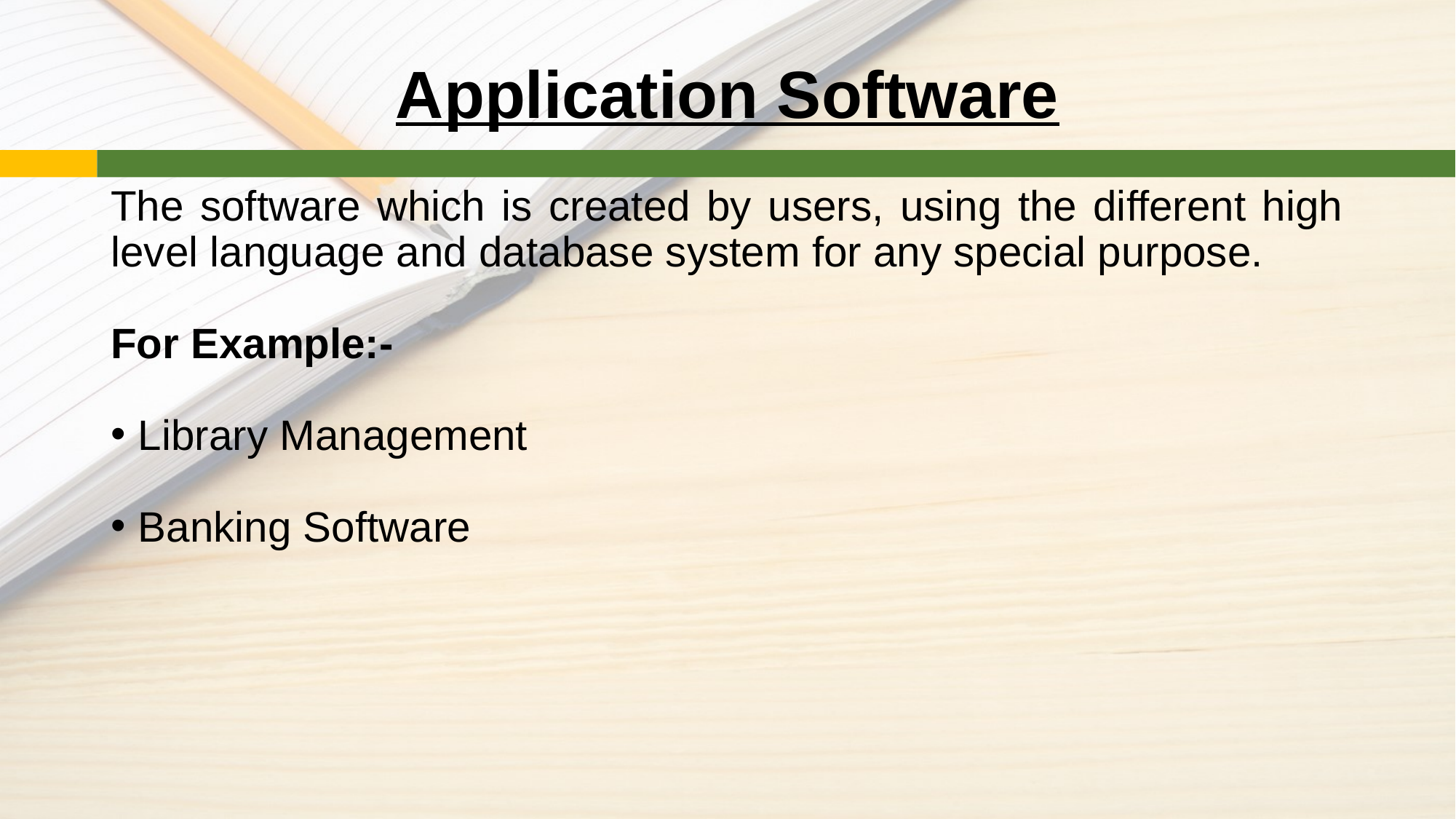

# Application Software
The software which is created by users, using the different high level language and database system for any special purpose.
For Example:-
Library Management
Banking Software